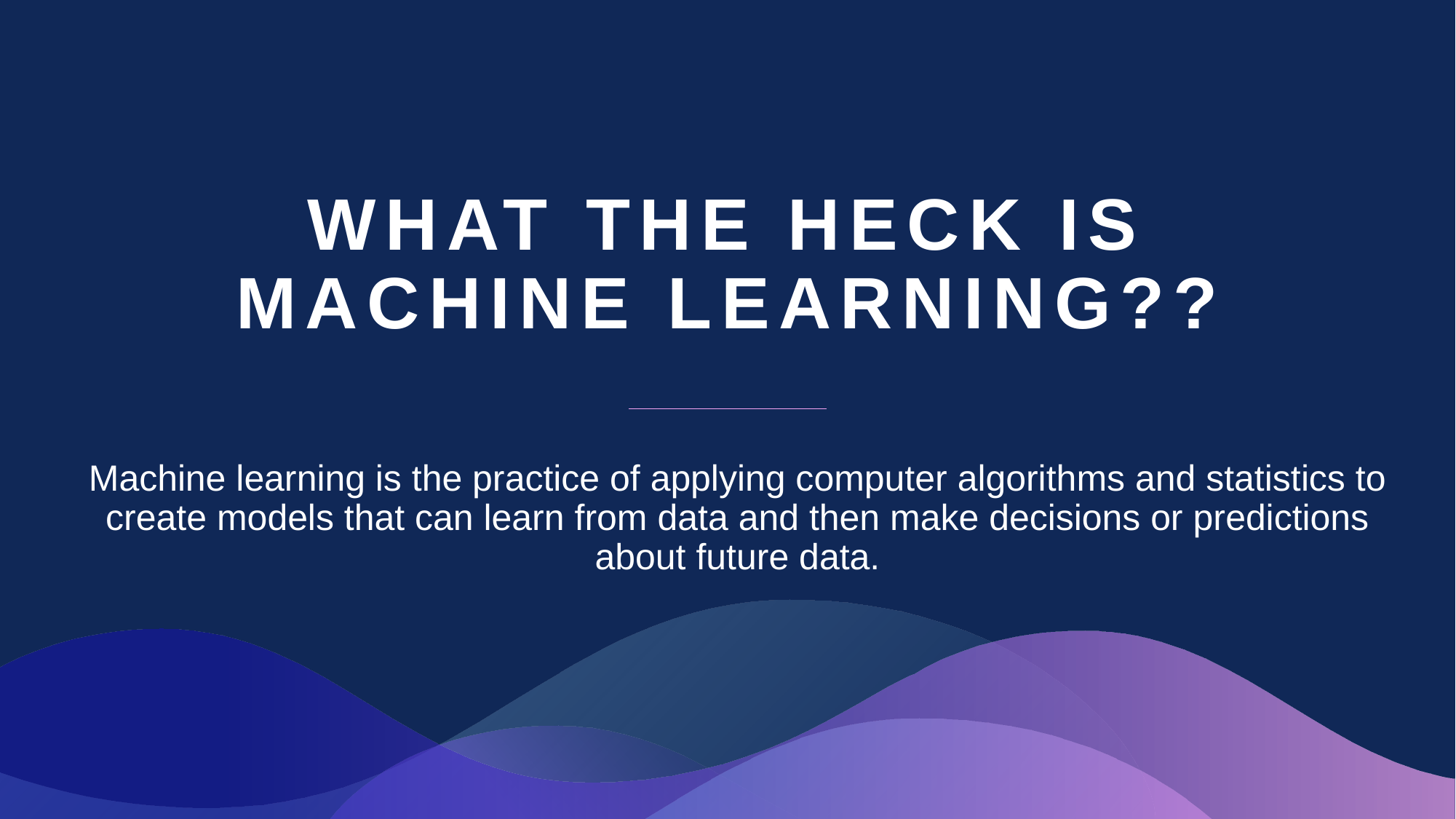

# WHAT THE hECK IS Machine Learning??
Machine learning is the practice of applying computer algorithms and statistics to create models that can learn from data and then make decisions or predictions about future data.